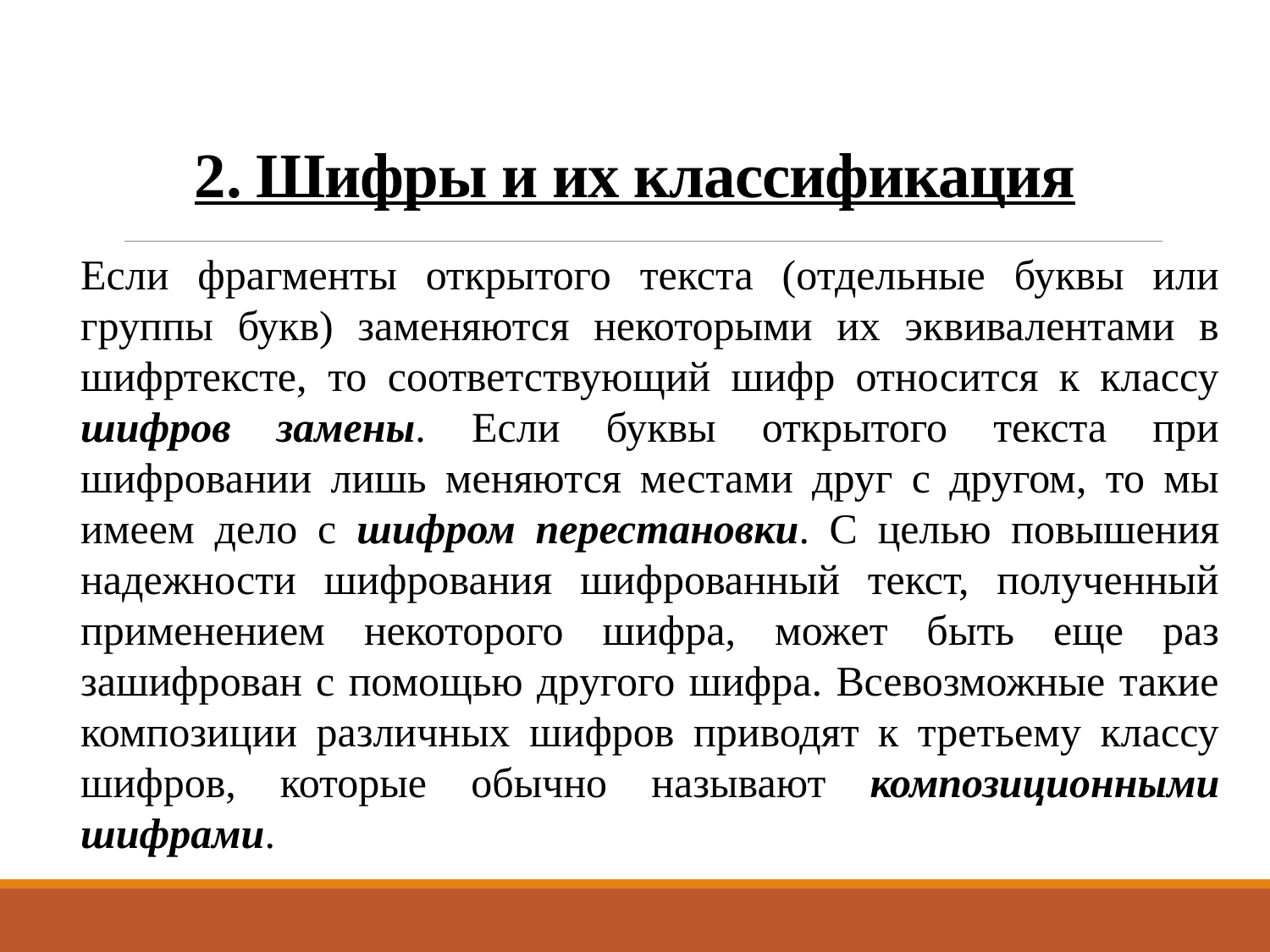

2. Шифры и их классификация
Если фрагменты открытого текста (отдельные буквы или группы букв) заменяются некоторыми их эквивалентами в шифртексте, то соответствующий шифр относится к классу шифров замены. Если буквы открытого текста при шифровании лишь меняются местами друг с другом, то мы имеем дело с шифром перестановки. С целью повышения надежности шифрования шифрованный текст, полученный применением некоторого шифра, может быть еще раз зашифрован с помощью другого шифра. Всевозможные такие композиции различных шифров приводят к третьему классу шифров, которые обычно называют композиционными шифрами.